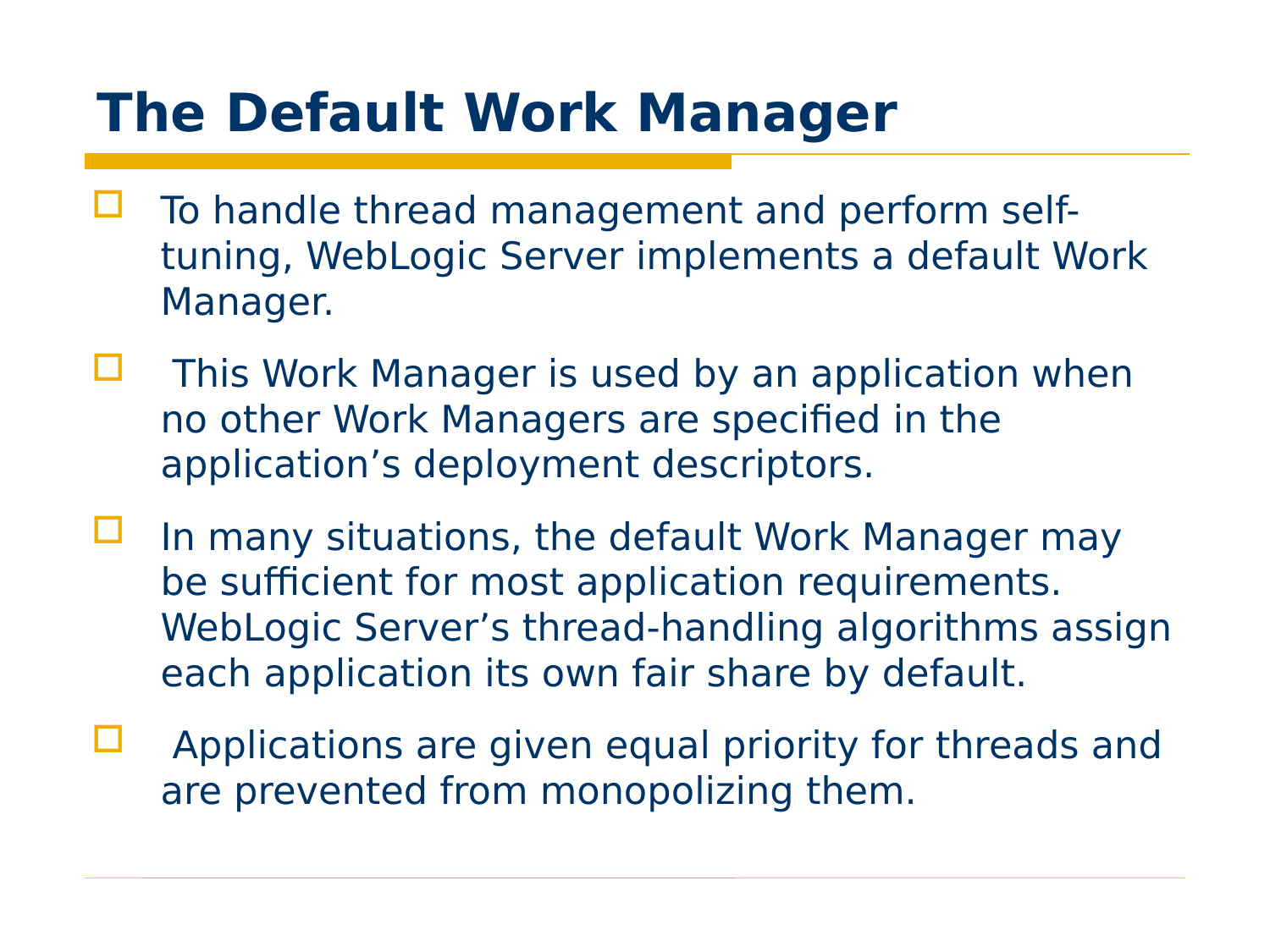

# The Default Work Manager
To handle thread management and perform self-tuning, WebLogic Server implements a default Work Manager.
 This Work Manager is used by an application when no other Work Managers are specified in the application’s deployment descriptors.
In many situations, the default Work Manager may be sufficient for most application requirements. WebLogic Server’s thread-handling algorithms assign each application its own fair share by default.
 Applications are given equal priority for threads and are prevented from monopolizing them.